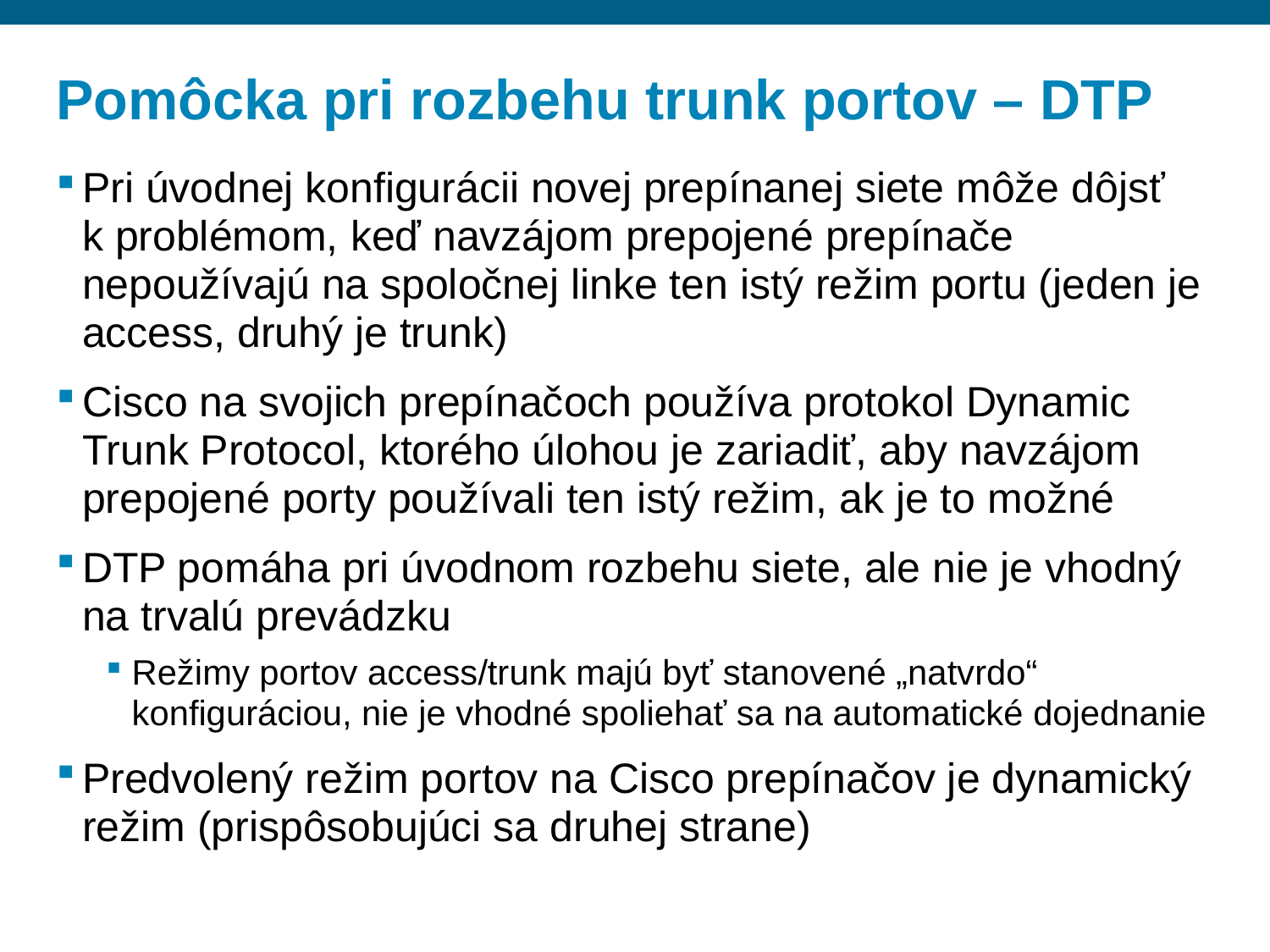

# Pomôcka pri rozbehu trunk portov – DTP
Pri úvodnej konfigurácii novej prepínanej siete môže dôjsť k problémom, keď navzájom prepojené prepínače nepoužívajú na spoločnej linke ten istý režim portu (jeden je access, druhý je trunk)
Cisco na svojich prepínačoch používa protokol Dynamic Trunk Protocol, ktorého úlohou je zariadiť, aby navzájom prepojené porty používali ten istý režim, ak je to možné
DTP pomáha pri úvodnom rozbehu siete, ale nie je vhodný na trvalú prevádzku
Režimy portov access/trunk majú byť stanovené „natvrdo“ konfiguráciou, nie je vhodné spoliehať sa na automatické dojednanie
Predvolený režim portov na Cisco prepínačov je dynamický režim (prispôsobujúci sa druhej strane)